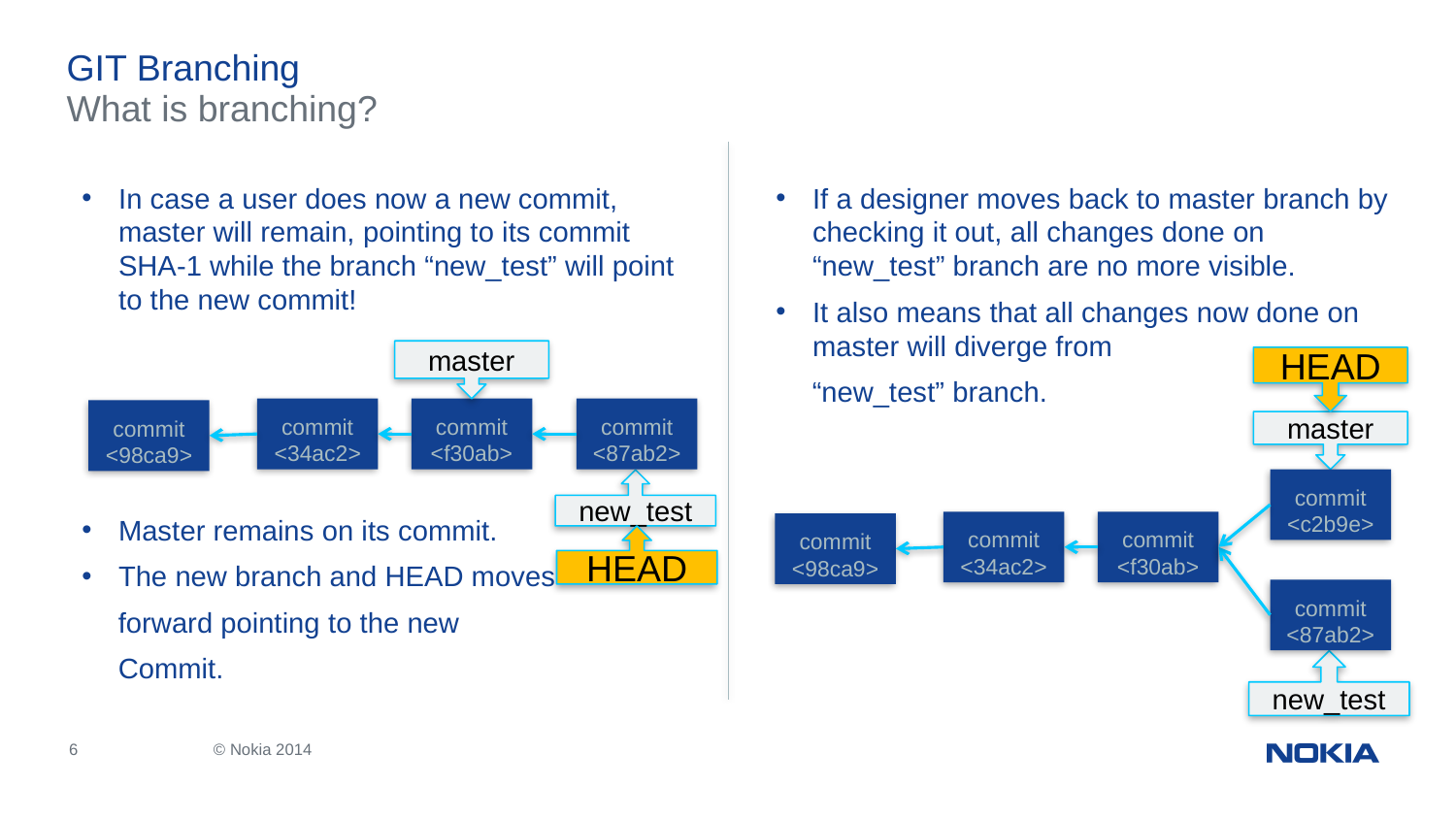

# GIT Branching
What is branching?
In case a user does now a new commit, master will remain, pointing to its commit SHA-1 while the branch “new_test” will point to the new commit!

Master remains on its commit.
The new branch and HEAD moves
forward pointing to the new
Commit.

If a designer moves back to master branch by checking it out, all changes done on “new_test” branch are no more visible.
It also means that all changes now done on master will diverge from
“new_test” branch.

master
HEAD
commit
<34ac2>
commit
<f30ab>
commit
<87ab2>
commit
<98ca9>
master
commit
<c2b9e>
new_test
commit
<34ac2>
commit
<f30ab>
commit
<98ca9>
HEAD
commit
<87ab2>
new_test